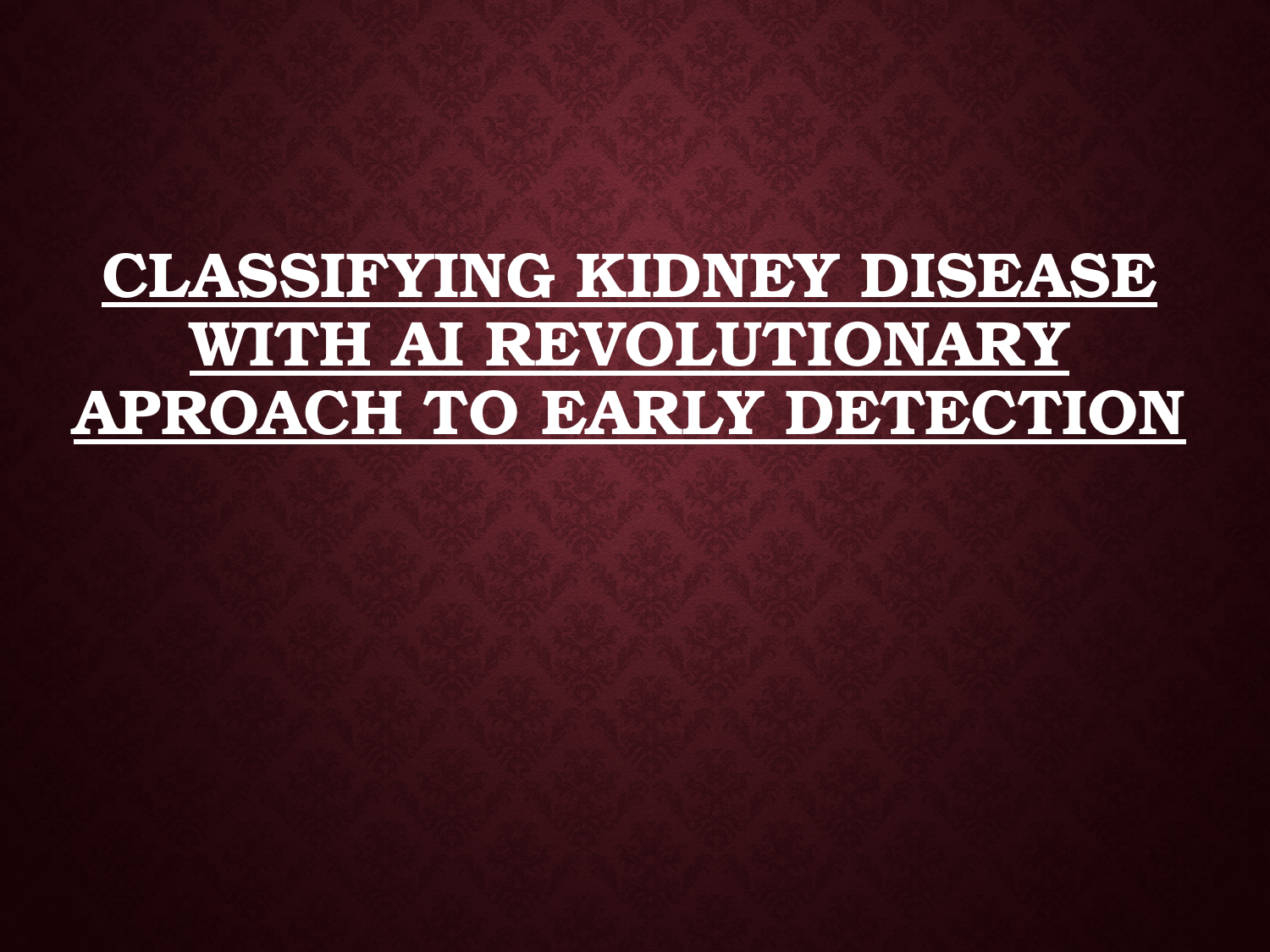

# CLASSIFYING KIDNEY DISEASE WITH AI REVOLUTIONARY APROACH TO EARLY DETECTION